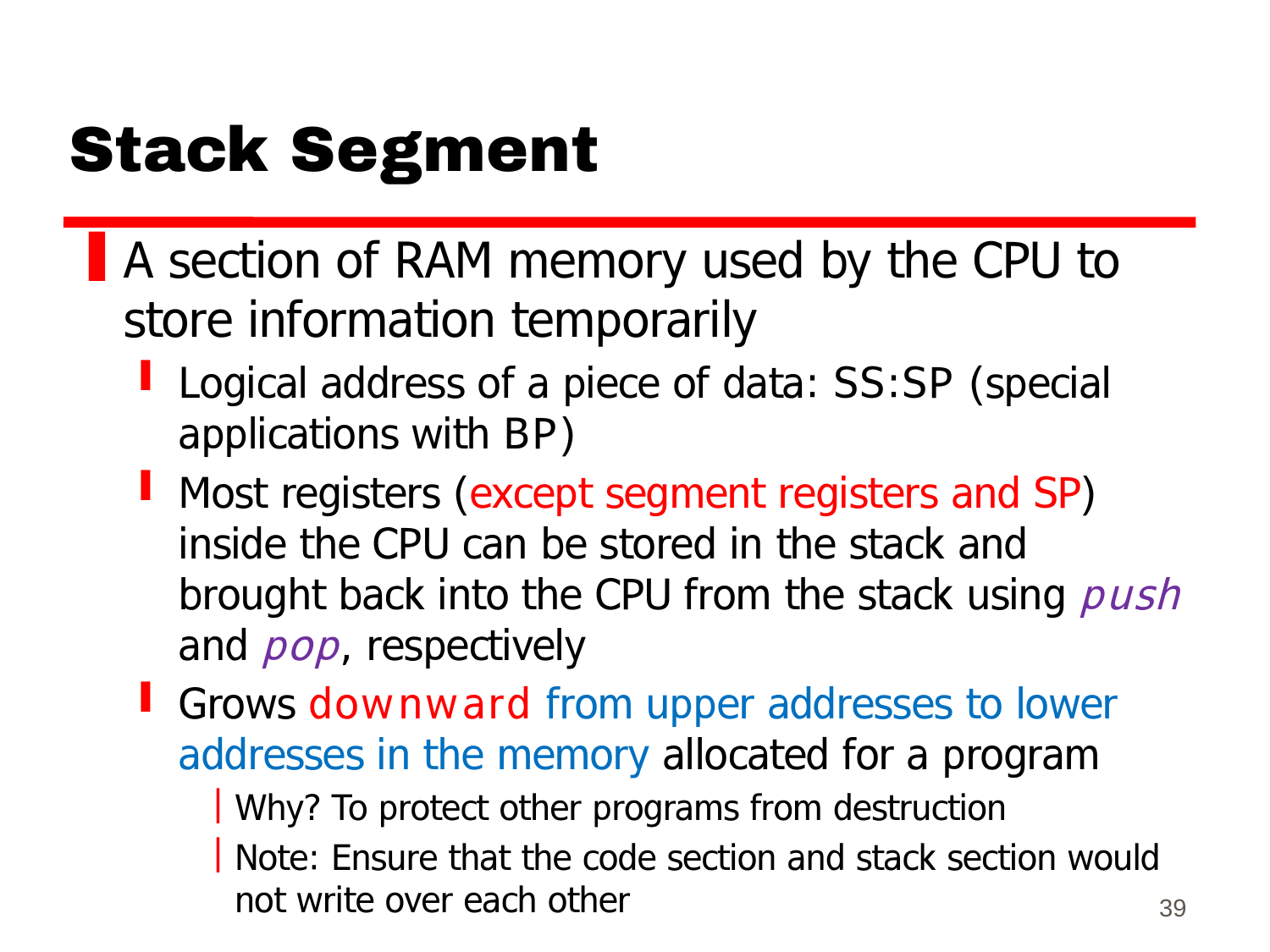

# Stack Segment
A section of RAM memory used by the CPU to store information temporarily
Logical address of a piece of data: SS:SP (special applications with BP)
Most registers (except segment registers and SP) inside the CPU can be stored in the stack and brought back into the CPU from the stack using push and pop, respectively
Grows downward from upper addresses to lower addresses in the memory allocated for a program
Why? To protect other programs from destruction
Note: Ensure that the code section and stack section would not write over each other
39